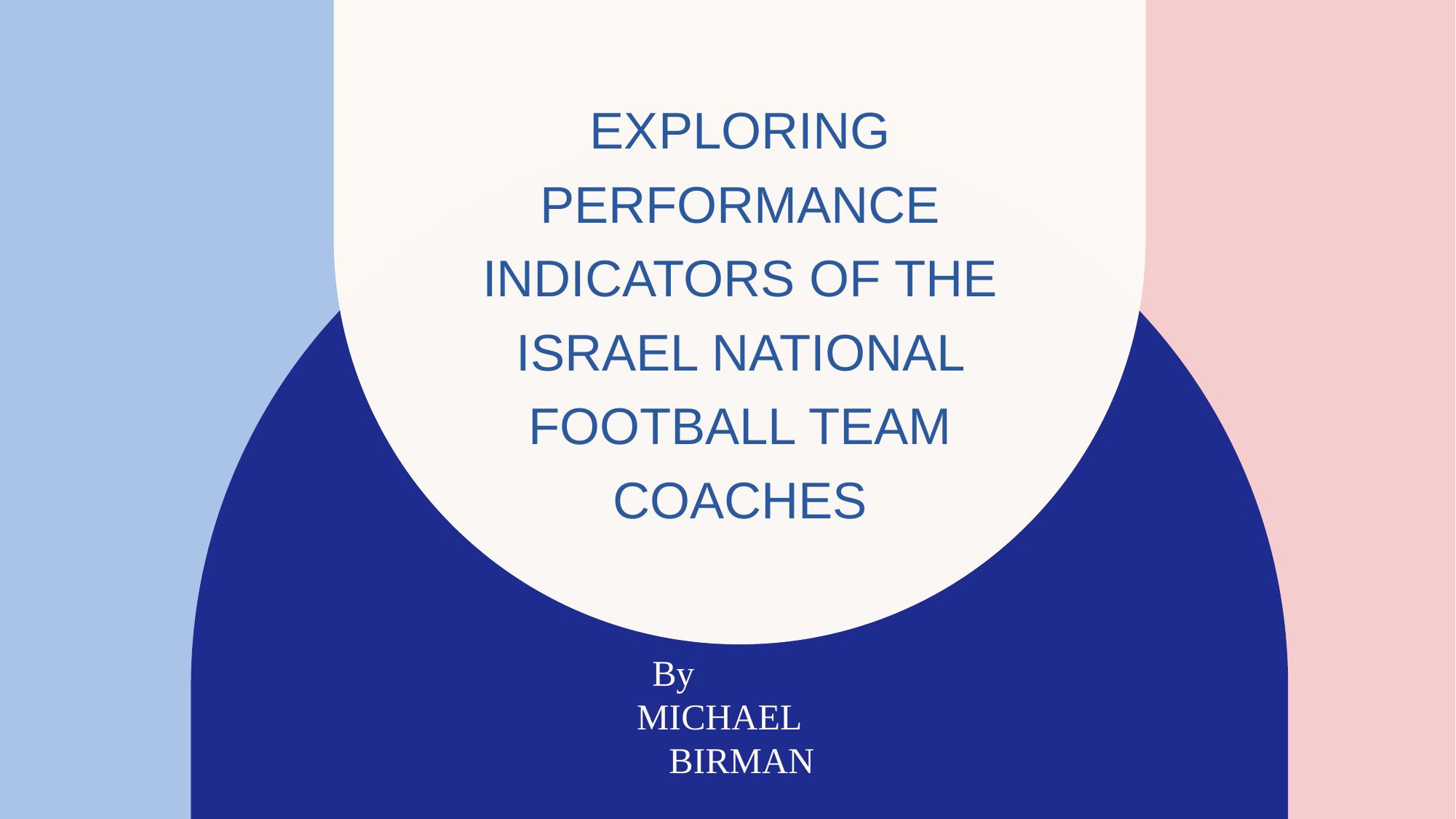

# Exploring performance indicators of the Israel national football team coaches
By                MICHAEL      BIRMAN